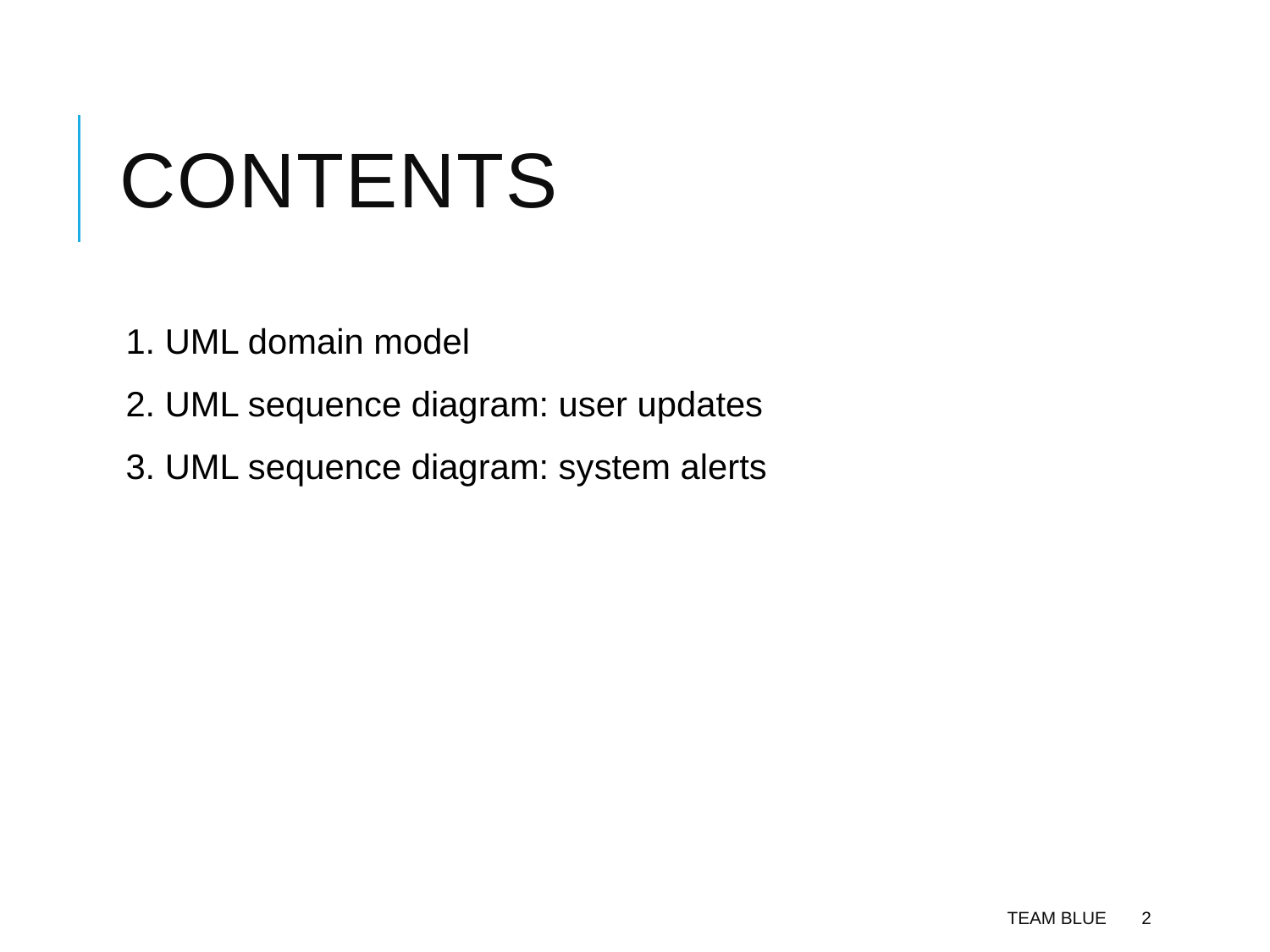

# Contents
1. UML domain model
2. UML sequence diagram: user updates
3. UML sequence diagram: system alerts
Team Blue
2